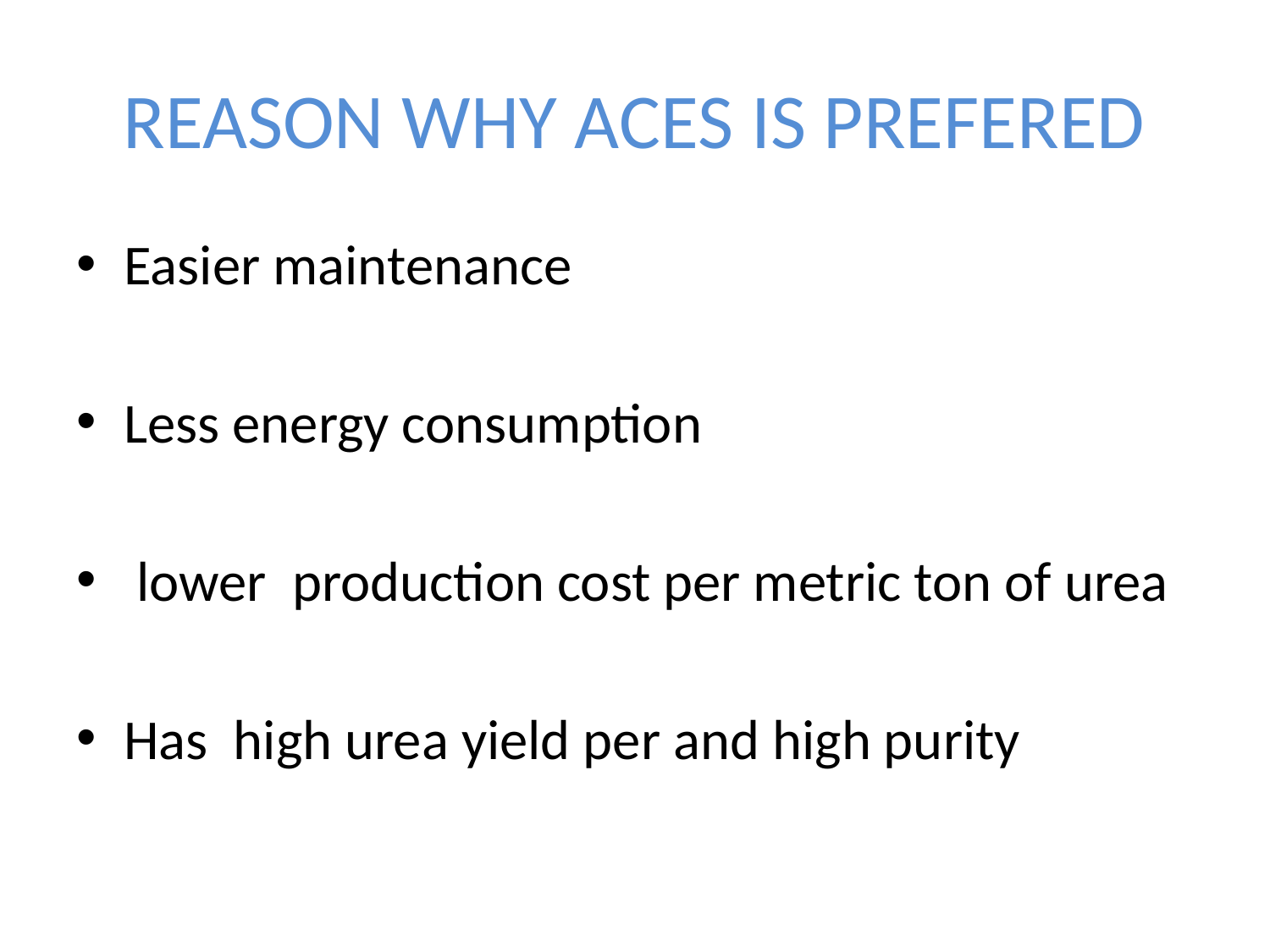

# REASON WHY ACES IS PREFERED
Easier maintenance

Less energy consumption

 lower  production cost per metric ton of urea

Has  high urea yield per and high purity